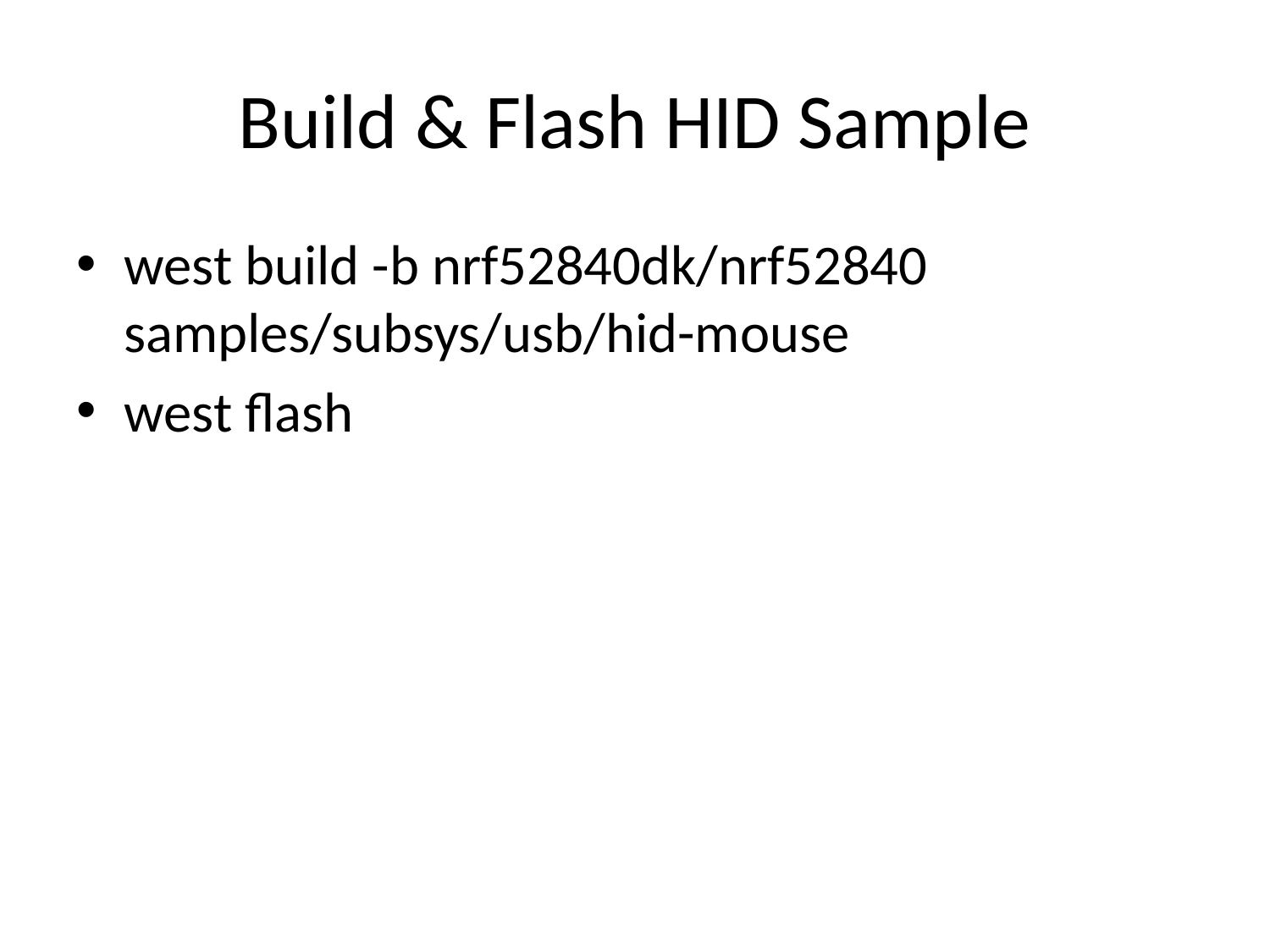

# Build & Flash HID Sample
west build -b nrf52840dk/nrf52840 samples/subsys/usb/hid-mouse
west flash